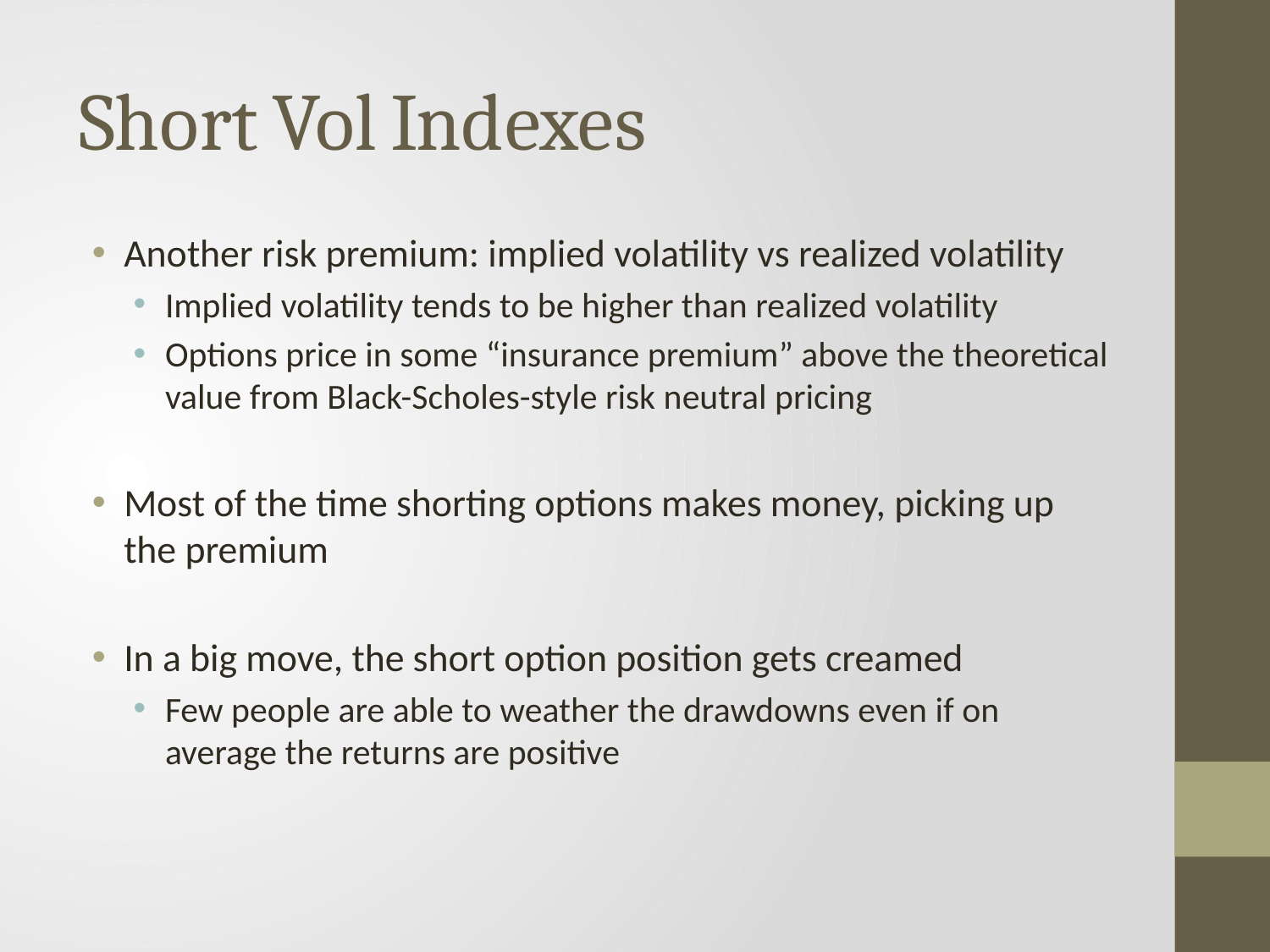

# Short Vol Indexes
Another risk premium: implied volatility vs realized volatility
Implied volatility tends to be higher than realized volatility
Options price in some “insurance premium” above the theoretical value from Black-Scholes-style risk neutral pricing

Most of the time shorting options makes money, picking up the premium

In a big move, the short option position gets creamed
Few people are able to weather the drawdowns even if on average the returns are positive